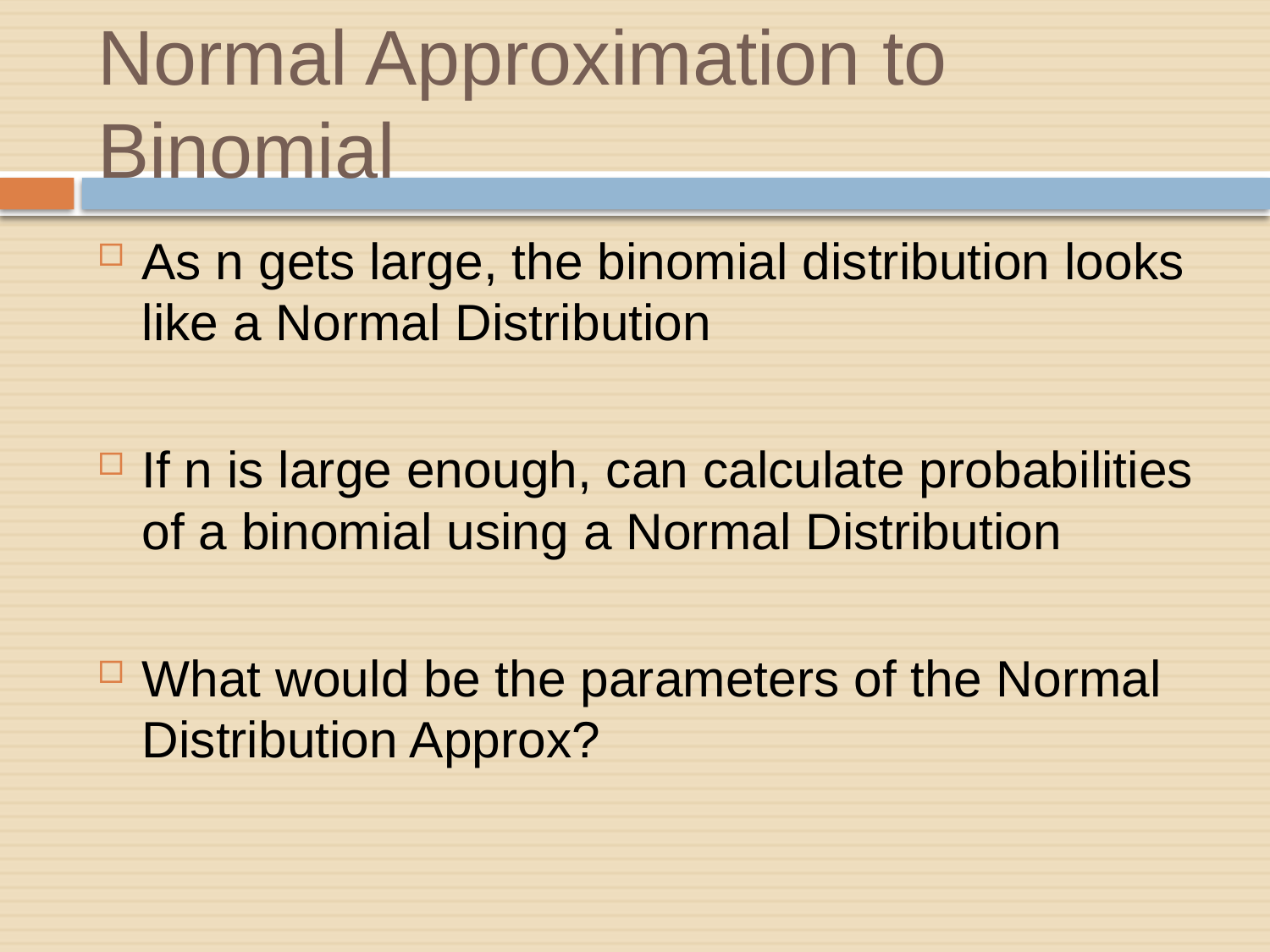

# Normal Approximation to Binomial
As n gets large, the binomial distribution looks like a Normal Distribution

If n is large enough, can calculate probabilities of a binomial using a Normal Distribution

What would be the parameters of the Normal Distribution Approx?